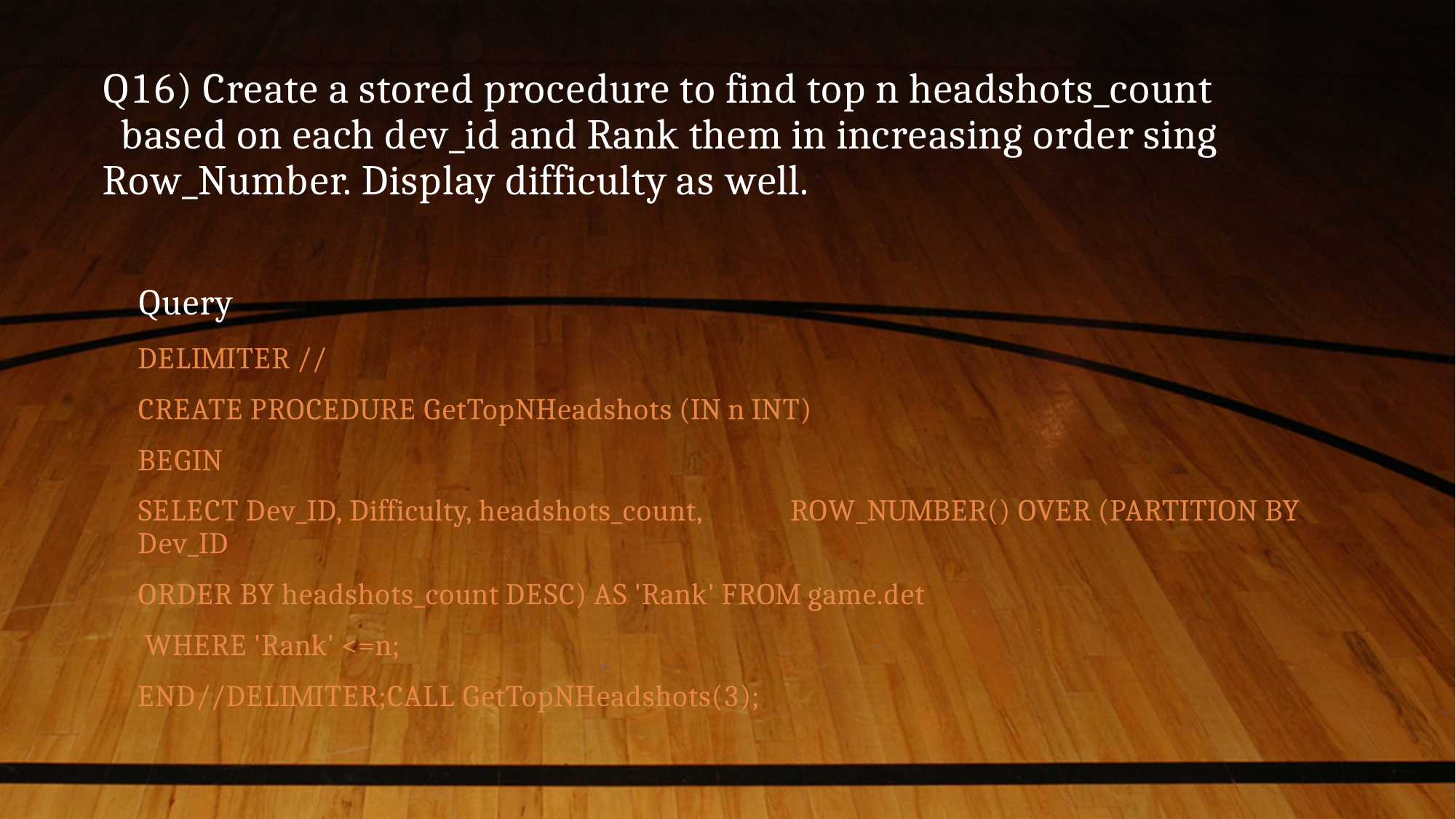

# Q16) Create a stored procedure to find top n headshots_count                      based on each dev_id and Rank them in increasing order sing Row_Number. Display difficulty as well.
Query
DELIMITER //
CREATE PROCEDURE GetTopNHeadshots (IN n INT)
BEGIN
SELECT Dev_ID, Difficulty, headshots_count,             ROW_NUMBER() OVER (PARTITION BY     Dev_ID
ORDER BY headshots_count DESC) AS 'Rank' FROM game.det
 WHERE 'Rank' <=n;
END//DELIMITER;CALL GetTopNHeadshots(3);